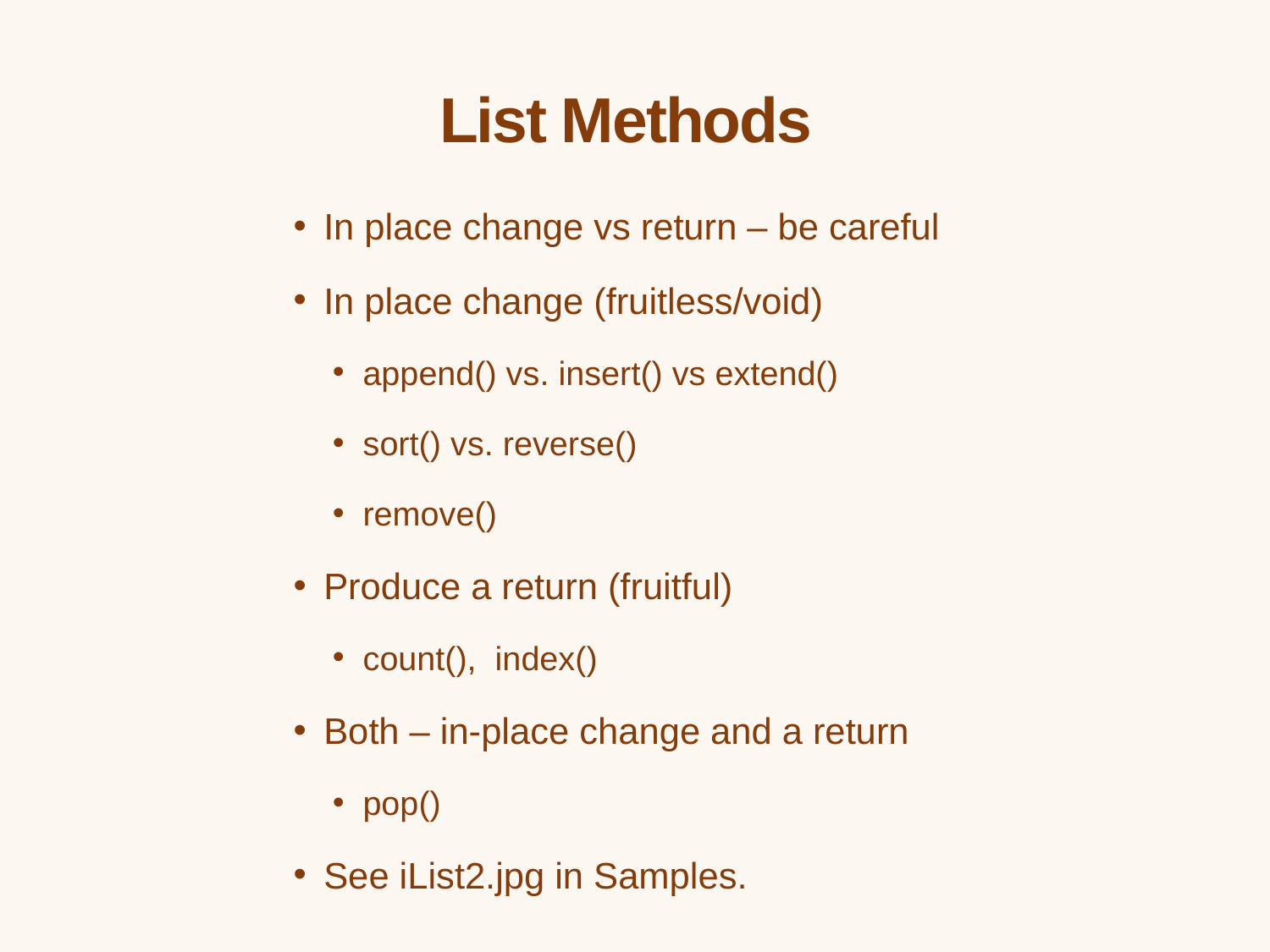

# List Methods
In place change vs return – be careful
In place change (fruitless/void)
append() vs. insert() vs extend()
sort() vs. reverse()
remove()
Produce a return (fruitful)
count(),  index()
Both – in-place change and a return
pop()
See iList2.jpg in Samples.